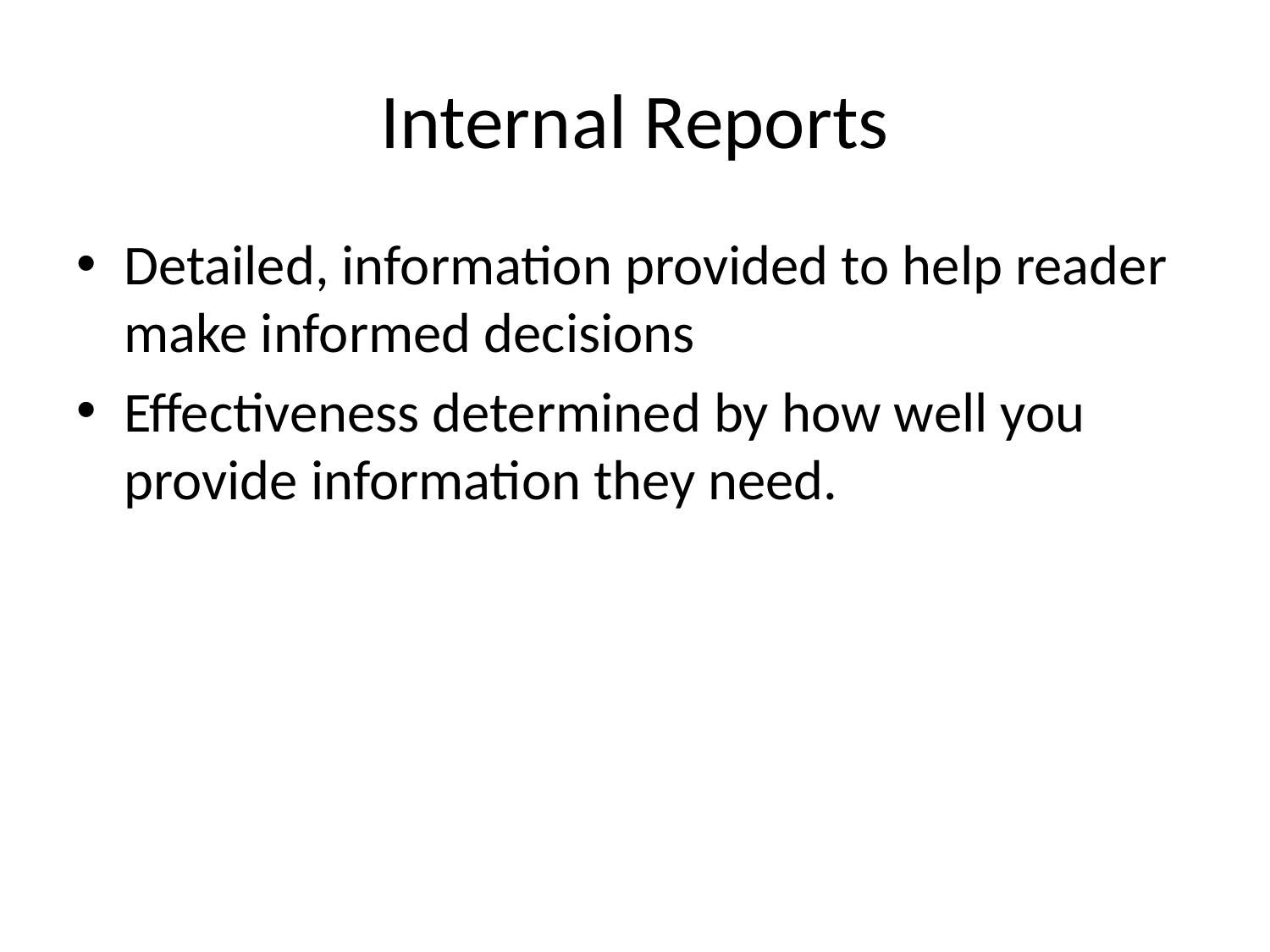

# Internal Reports
Detailed, information provided to help reader make informed decisions
Effectiveness determined by how well you provide information they need.